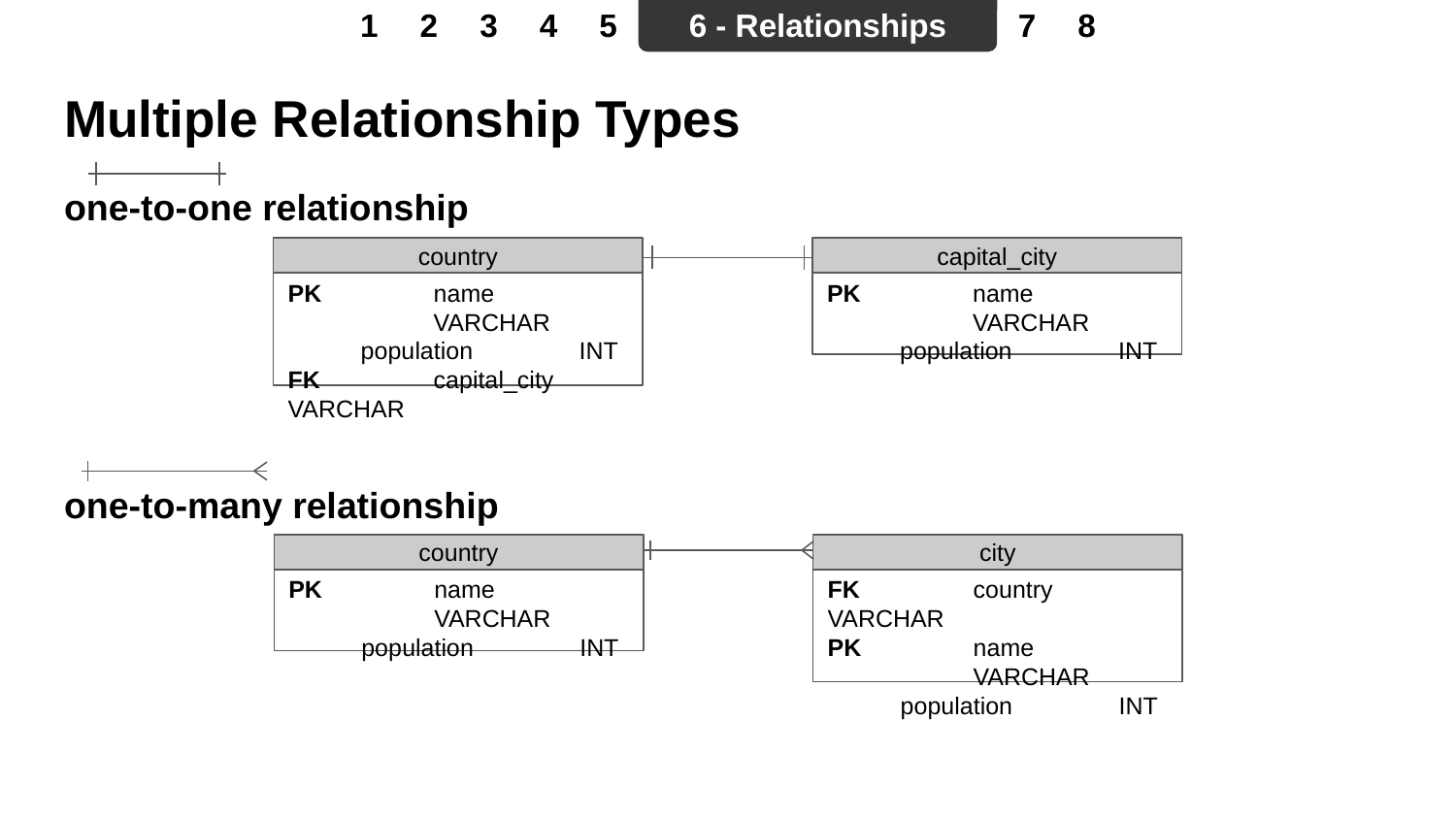

1
2
3
4
5
6 - Relationships
7
8

# Multiple Relationship Types
one-to-one relationship
capital_city
country
PK	name 		VARCHAR
population	INT
PK	name		VARCHAR
population	INT
FK	capital_city	VARCHAR
one-to-many relationship
city
country
FK	country	VARCHAR
PK	name 		VARCHAR
population	INT

PK	name		VARCHAR
population	INT